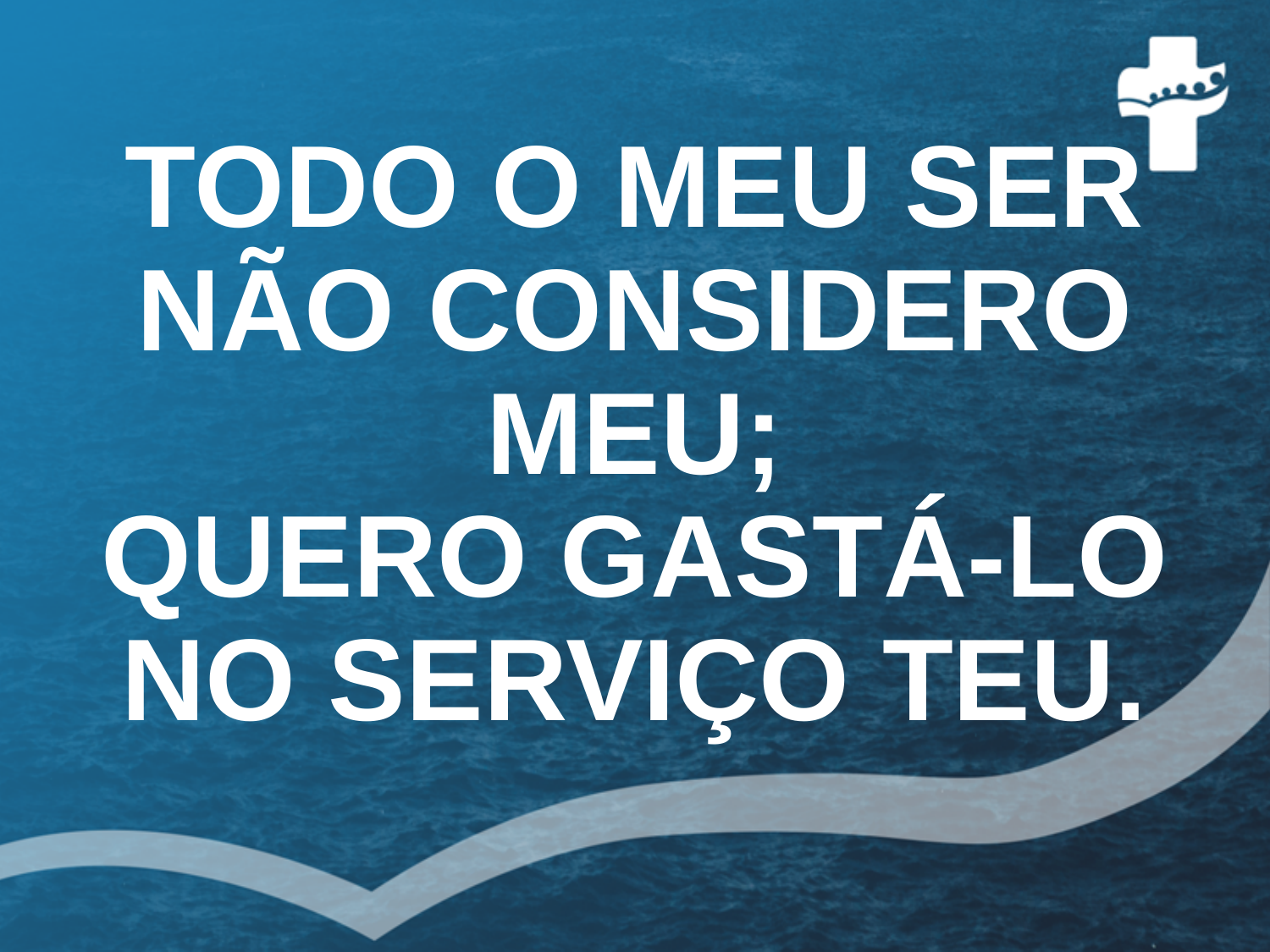

# TODO O MEU SER NÃO CONSIDERO MEU; QUERO GASTÁ-LO NO SERVIÇO TEU.